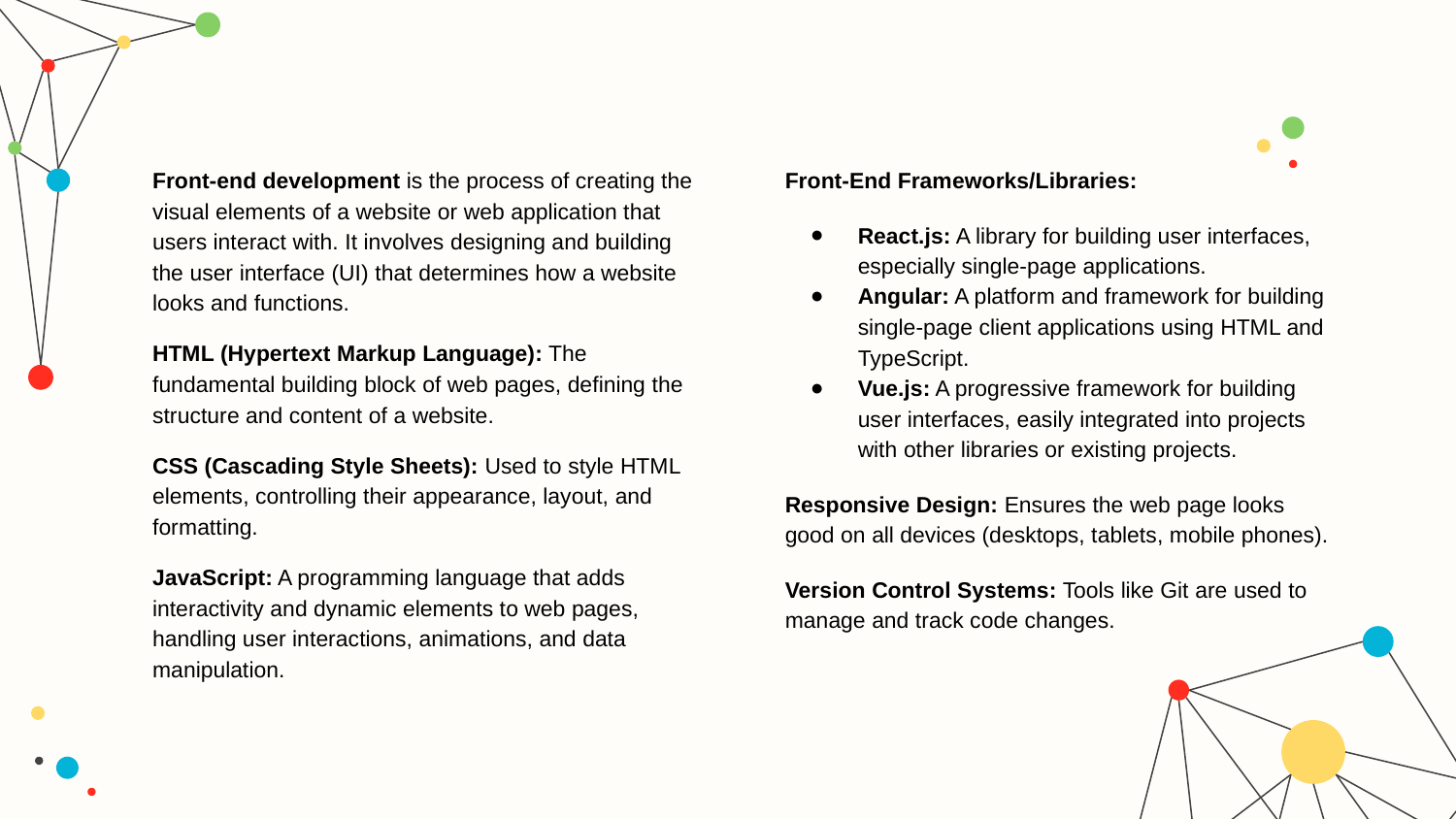

Front-end development is the process of creating the visual elements of a website or web application that users interact with. It involves designing and building the user interface (UI) that determines how a website looks and functions.
HTML (Hypertext Markup Language): The fundamental building block of web pages, defining the structure and content of a website.
CSS (Cascading Style Sheets): Used to style HTML elements, controlling their appearance, layout, and formatting.
JavaScript: A programming language that adds interactivity and dynamic elements to web pages, handling user interactions, animations, and data manipulation.

Front-End Frameworks/Libraries:
React.js: A library for building user interfaces, especially single-page applications.
Angular: A platform and framework for building single-page client applications using HTML and TypeScript.
Vue.js: A progressive framework for building user interfaces, easily integrated into projects with other libraries or existing projects.
Responsive Design: Ensures the web page looks good on all devices (desktops, tablets, mobile phones).
Version Control Systems: Tools like Git are used to manage and track code changes.